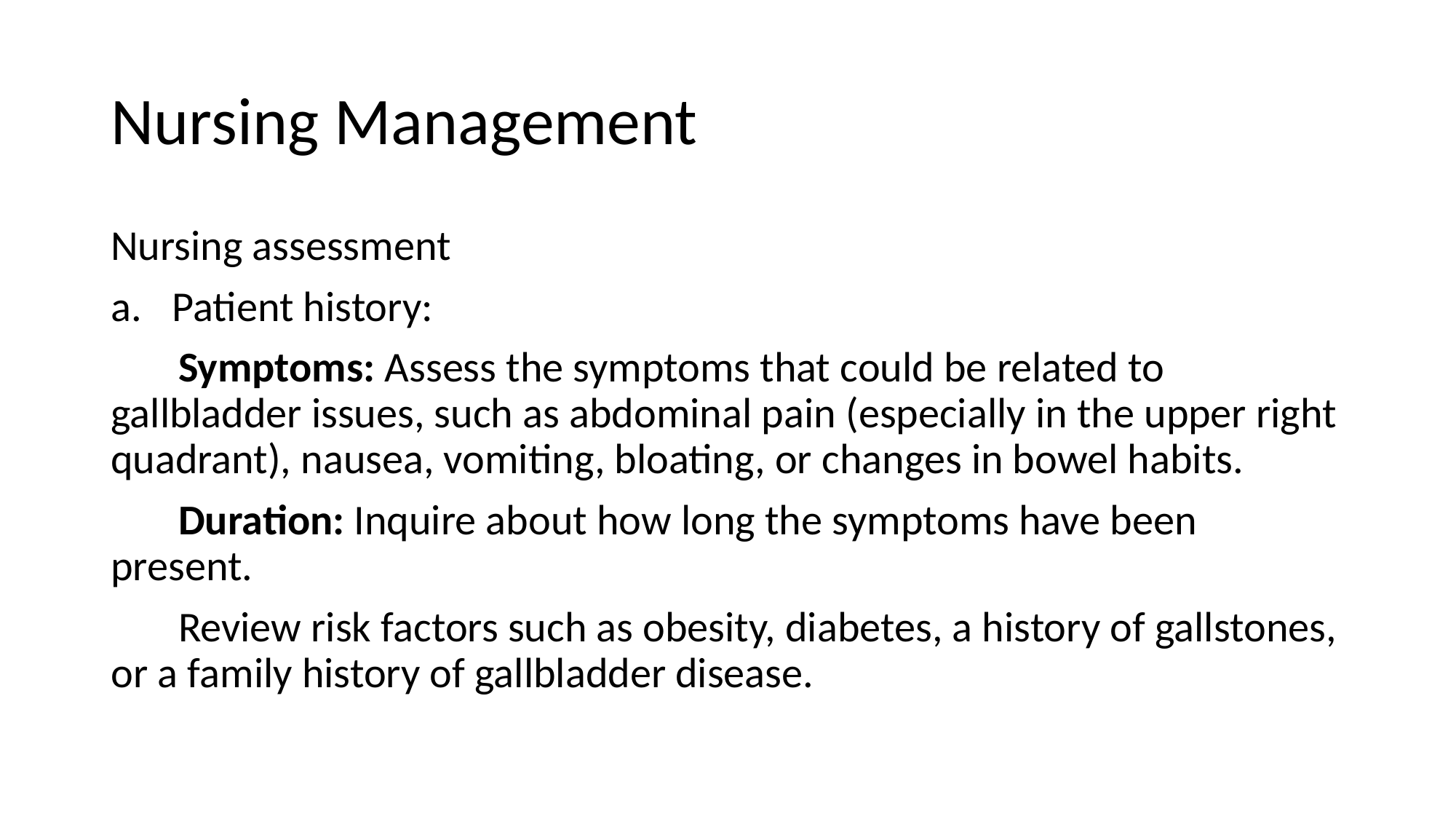

# Nursing Management
Nursing assessment
Patient history:
       Symptoms: Assess the symptoms that could be related to gallbladder issues, such as abdominal pain (especially in the upper right quadrant), nausea, vomiting, bloating, or changes in bowel habits.
       Duration: Inquire about how long the symptoms have been present.
       Review risk factors such as obesity, diabetes, a history of gallstones, or a family history of gallbladder disease.